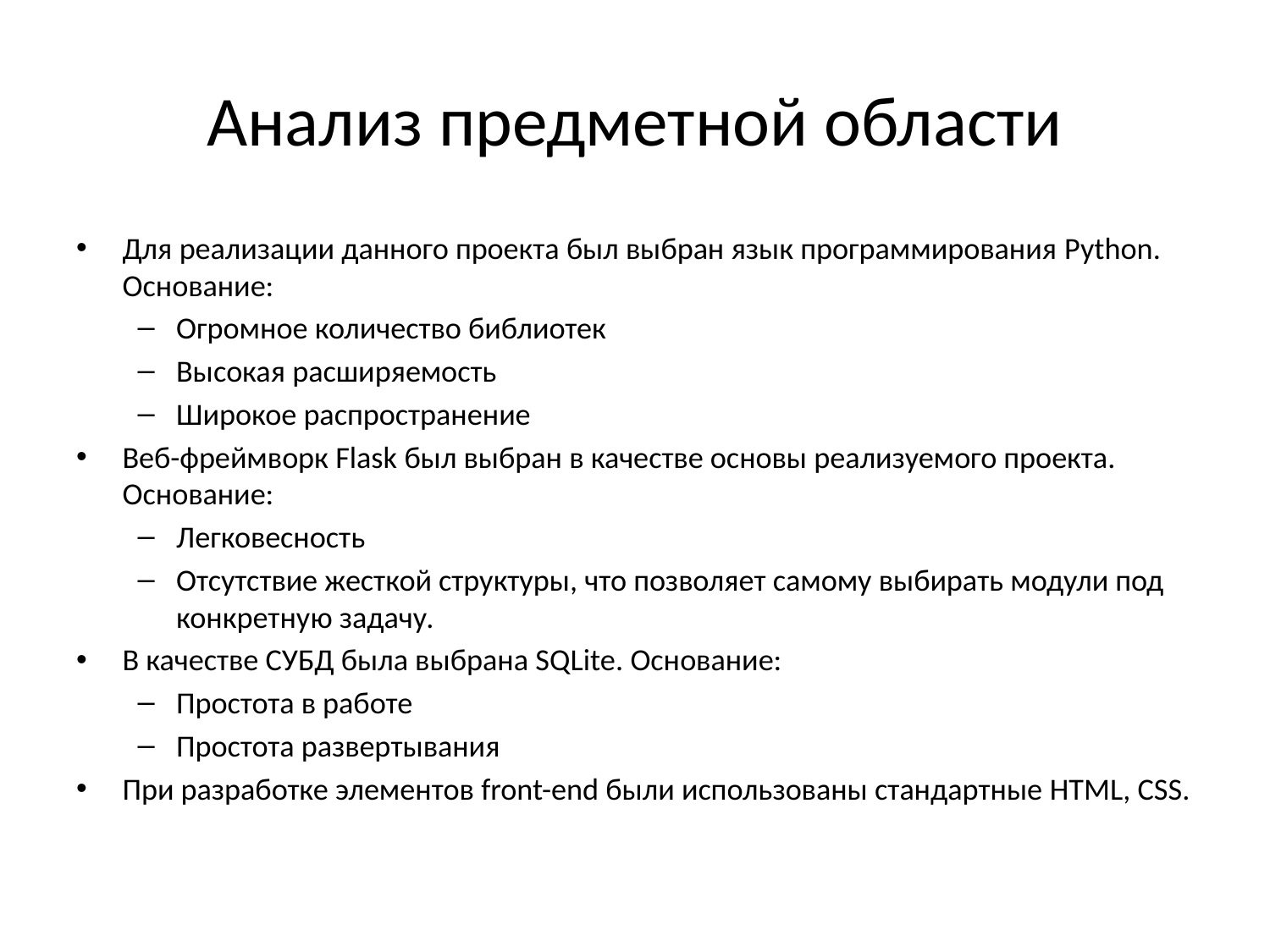

# Анализ предметной области
Для реализации данного проекта был выбран язык программирования Python. Основание:
Огромное количество библиотек
Высокая расширяемость
Широкое распространение
Веб-фреймворк Flask был выбран в качестве основы реализуемого проекта.  Основание:
Легковесность
Отсутствие жесткой структуры, что позволяет самому выбирать модули под конкретную задачу.
В качестве СУБД была выбрана SQLite. Основание:
Простота в работе
Простота развертывания
При разработке элементов front-end были использованы стандартные HTML, CSS.